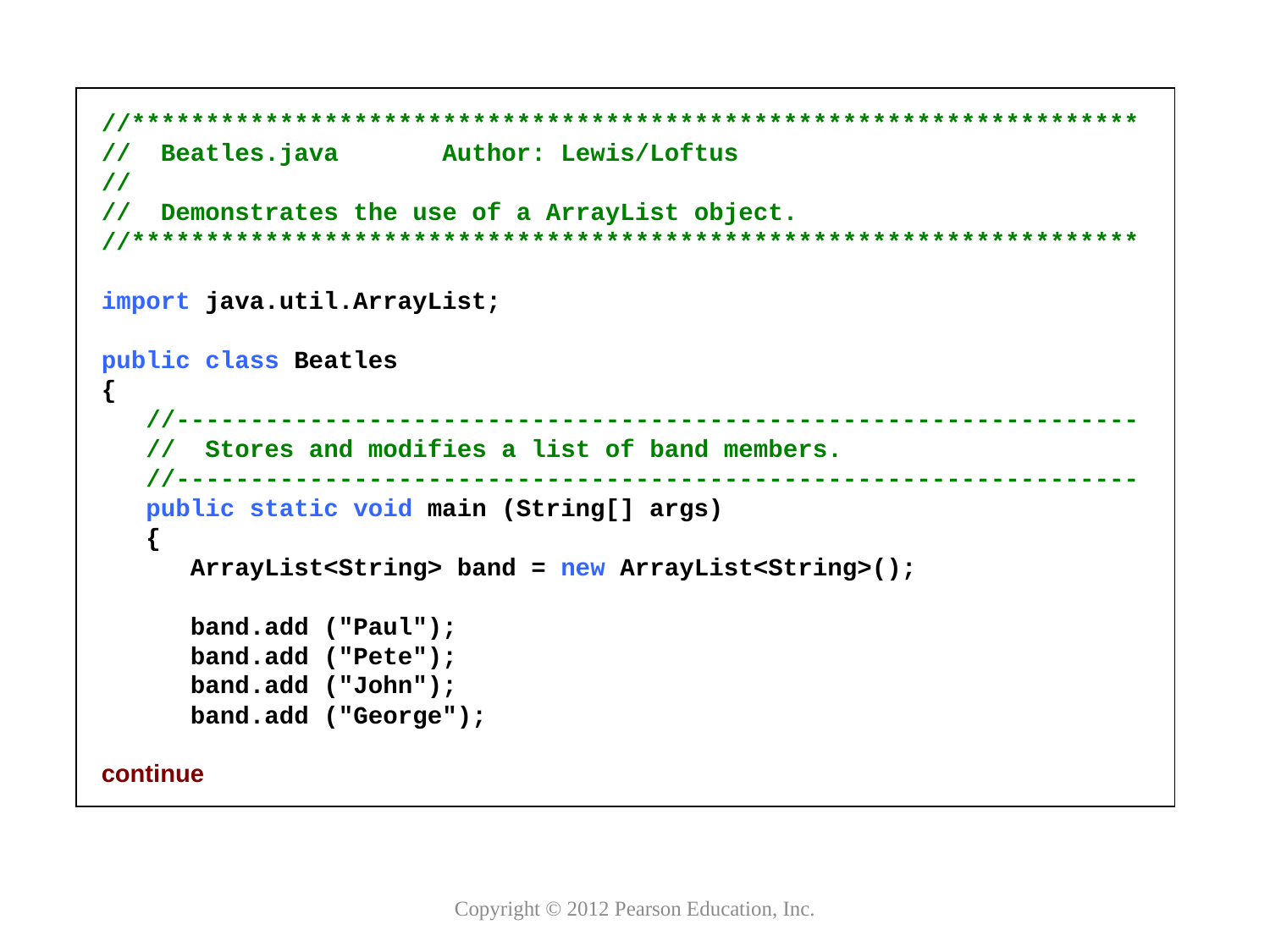

//********************************************************************
//  Beatles.java       Author: Lewis/Loftus
//
//  Demonstrates the use of a ArrayList object.
//********************************************************************

import java.util.ArrayList;

public class Beatles
{
   //-----------------------------------------------------------------
   //  Stores and modifies a list of band members.
   //-----------------------------------------------------------------
   public static void main (String[] args)
   {
      ArrayList<String> band = new ArrayList<String>();

      band.add ("Paul");
      band.add ("Pete");
      band.add ("John");
      band.add ("George");

continue
Copyright © 2012 Pearson Education, Inc.